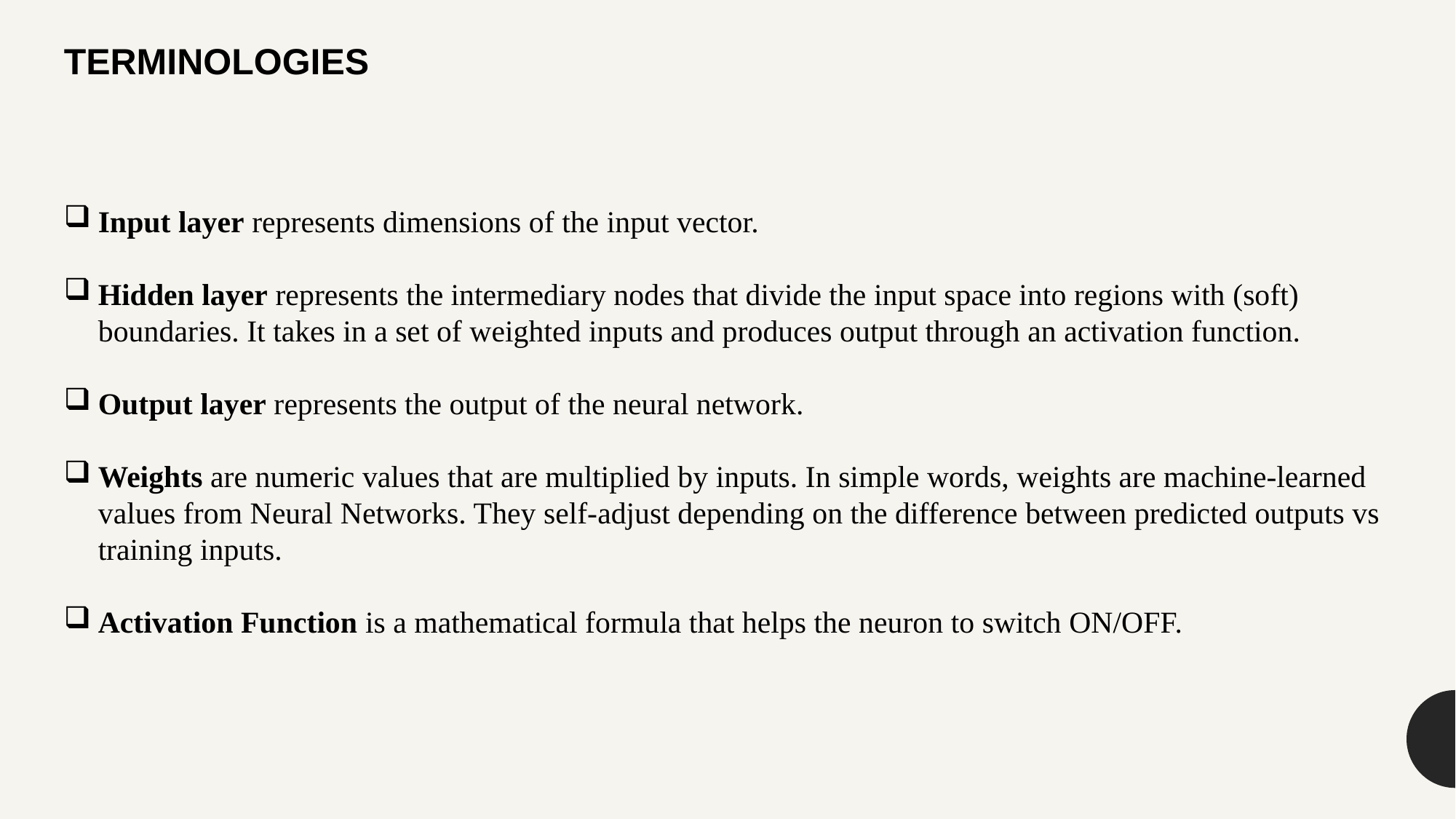

TERMINOLOGIES

Input layer represents dimensions of the input vector.

Hidden layer represents the intermediary nodes that divide the input space into regions with (soft) boundaries. It takes in a set of weighted inputs and produces output through an activation function.

Output layer represents the output of the neural network.

Weights are numeric values that are multiplied by inputs. In simple words, weights are machine-learned values from Neural Networks. They self-adjust depending on the difference between predicted outputs vs training inputs.

Activation Function is a mathematical formula that helps the neuron to switch ON/OFF.